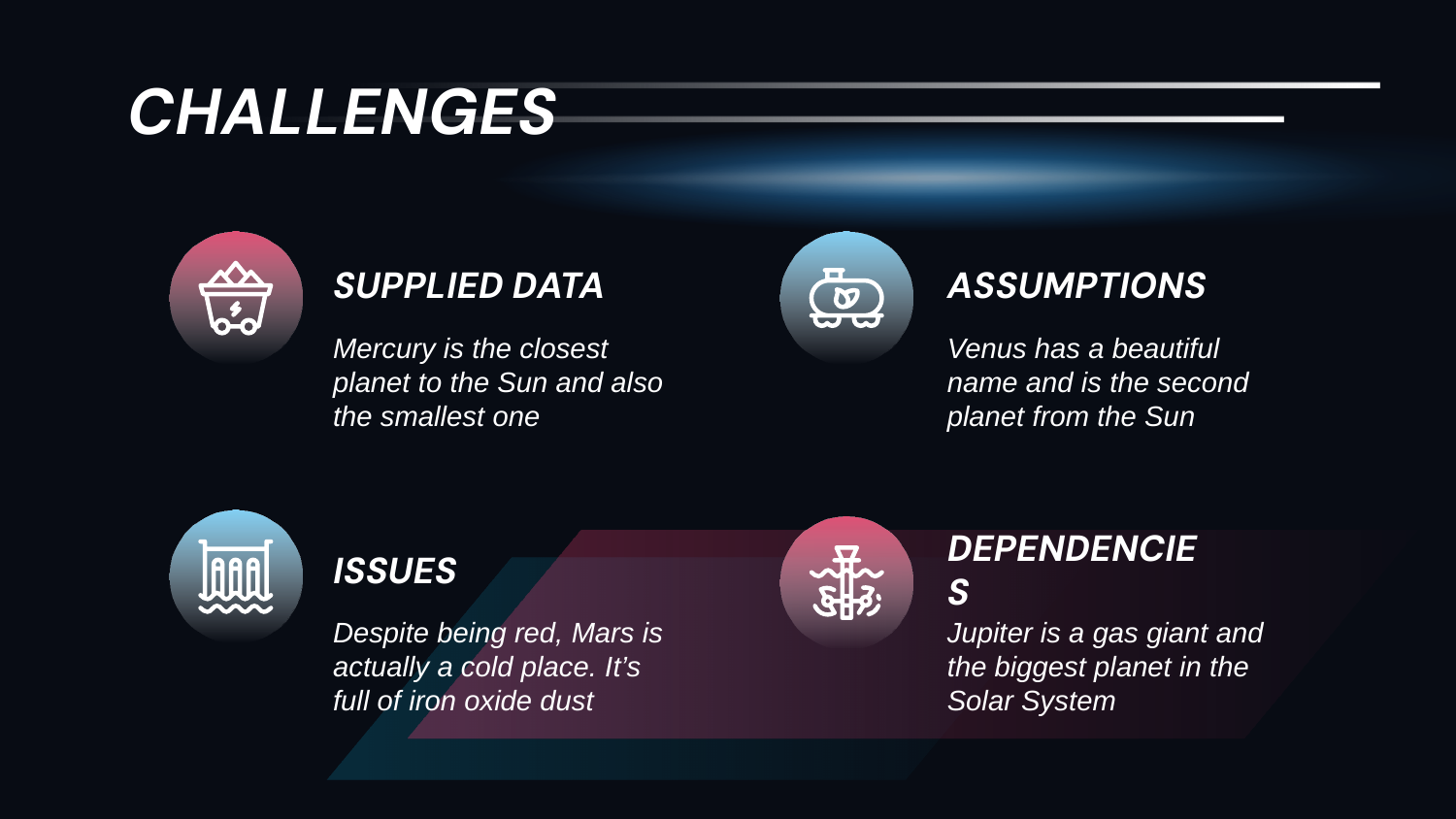

CHALLENGES

# SUPPLIED DATA
ASSUMPTIONS

Mercury is the closest planet to the Sun and also the smallest one
Venus has a beautiful name and is the second planet from the Sun

ISSUES
DEPENDENCIES

Despite being red, Mars is actually a cold place. It’s full of iron oxide dust
Jupiter is a gas giant and the biggest planet in the Solar System